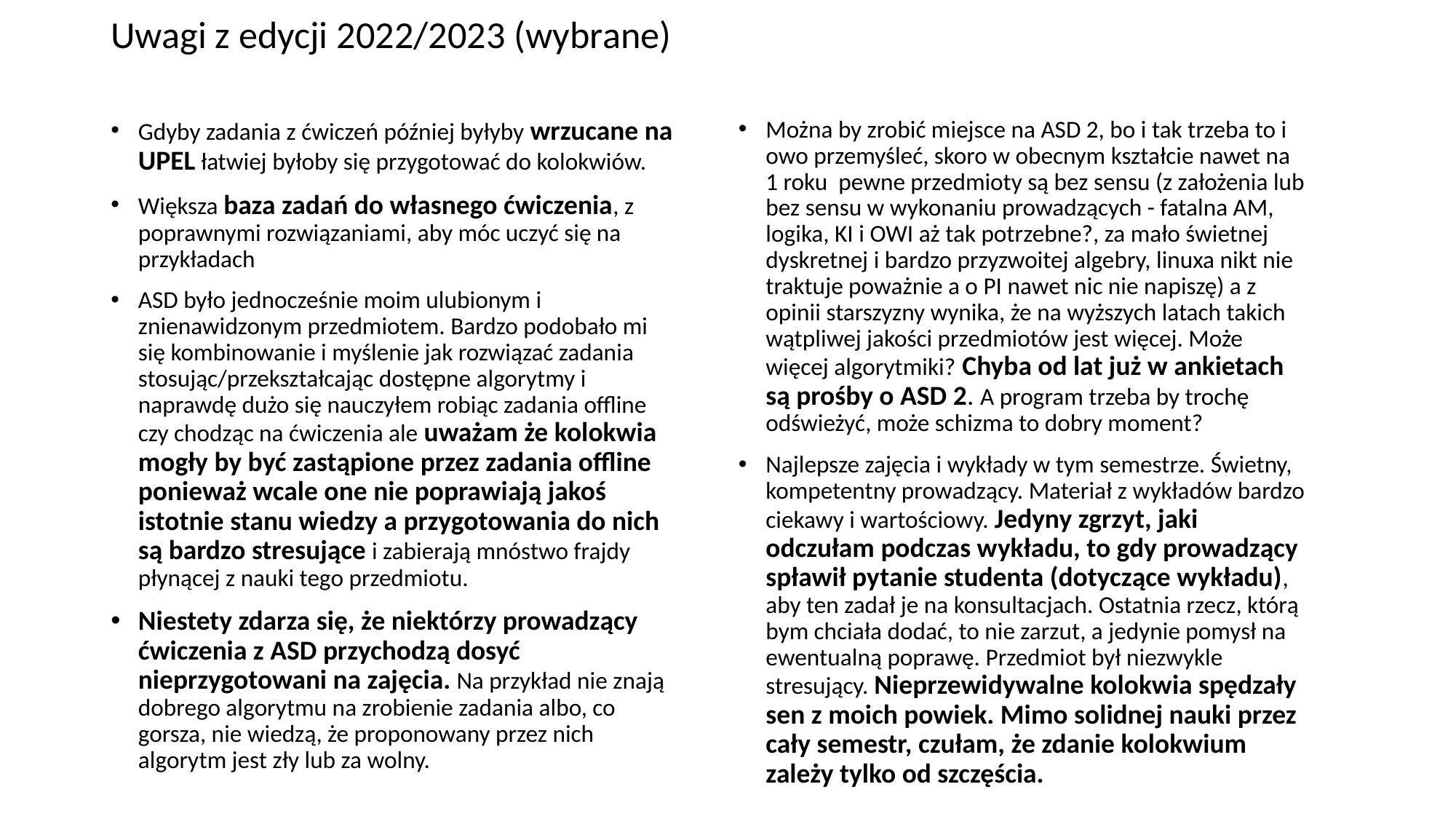

# Uwagi z edycji 2022/2023 (wybrane)
Można by zrobić miejsce na ASD 2, bo i tak trzeba to i owo przemyśleć, skoro w obecnym kształcie nawet na 1 roku  pewne przedmioty są bez sensu (z założenia lub bez sensu w wykonaniu prowadzących - fatalna AM, logika, KI i OWI aż tak potrzebne?, za mało świetnej dyskretnej i bardzo przyzwoitej algebry, linuxa nikt nie traktuje poważnie a o PI nawet nic nie napiszę) a z opinii starszyzny wynika, że na wyższych latach takich wątpliwej jakości przedmiotów jest więcej. Może więcej algorytmiki? Chyba od lat już w ankietach są prośby o ASD 2. A program trzeba by trochę odświeżyć, może schizma to dobry moment?
Najlepsze zajęcia i wykłady w tym semestrze. Świetny, kompetentny prowadzący. Materiał z wykładów bardzo ciekawy i wartościowy. Jedyny zgrzyt, jaki odczułam podczas wykładu, to gdy prowadzący spławił pytanie studenta (dotyczące wykładu), aby ten zadał je na konsultacjach. Ostatnia rzecz, którą bym chciała dodać, to nie zarzut, a jedynie pomysł na ewentualną poprawę. Przedmiot był niezwykle stresujący. Nieprzewidywalne kolokwia spędzały sen z moich powiek. Mimo solidnej nauki przez cały semestr, czułam, że zdanie kolokwium zależy tylko od szczęścia.
Gdyby zadania z ćwiczeń później byłyby wrzucane na UPEL łatwiej byłoby się przygotować do kolokwiów.
Większa baza zadań do własnego ćwiczenia, z poprawnymi rozwiązaniami, aby móc uczyć się na przykładach
ASD było jednocześnie moim ulubionym i znienawidzonym przedmiotem. Bardzo podobało mi się kombinowanie i myślenie jak rozwiązać zadania stosując/przekształcając dostępne algorytmy i naprawdę dużo się nauczyłem robiąc zadania offline czy chodząc na ćwiczenia ale uważam że kolokwia mogły by być zastąpione przez zadania offline ponieważ wcale one nie poprawiają jakoś istotnie stanu wiedzy a przygotowania do nich są bardzo stresujące i zabierają mnóstwo frajdy płynącej z nauki tego przedmiotu.
Niestety zdarza się, że niektórzy prowadzący ćwiczenia z ASD przychodzą dosyć nieprzygotowani na zajęcia. Na przykład nie znają dobrego algorytmu na zrobienie zadania albo, co gorsza, nie wiedzą, że proponowany przez nich algorytm jest zły lub za wolny.